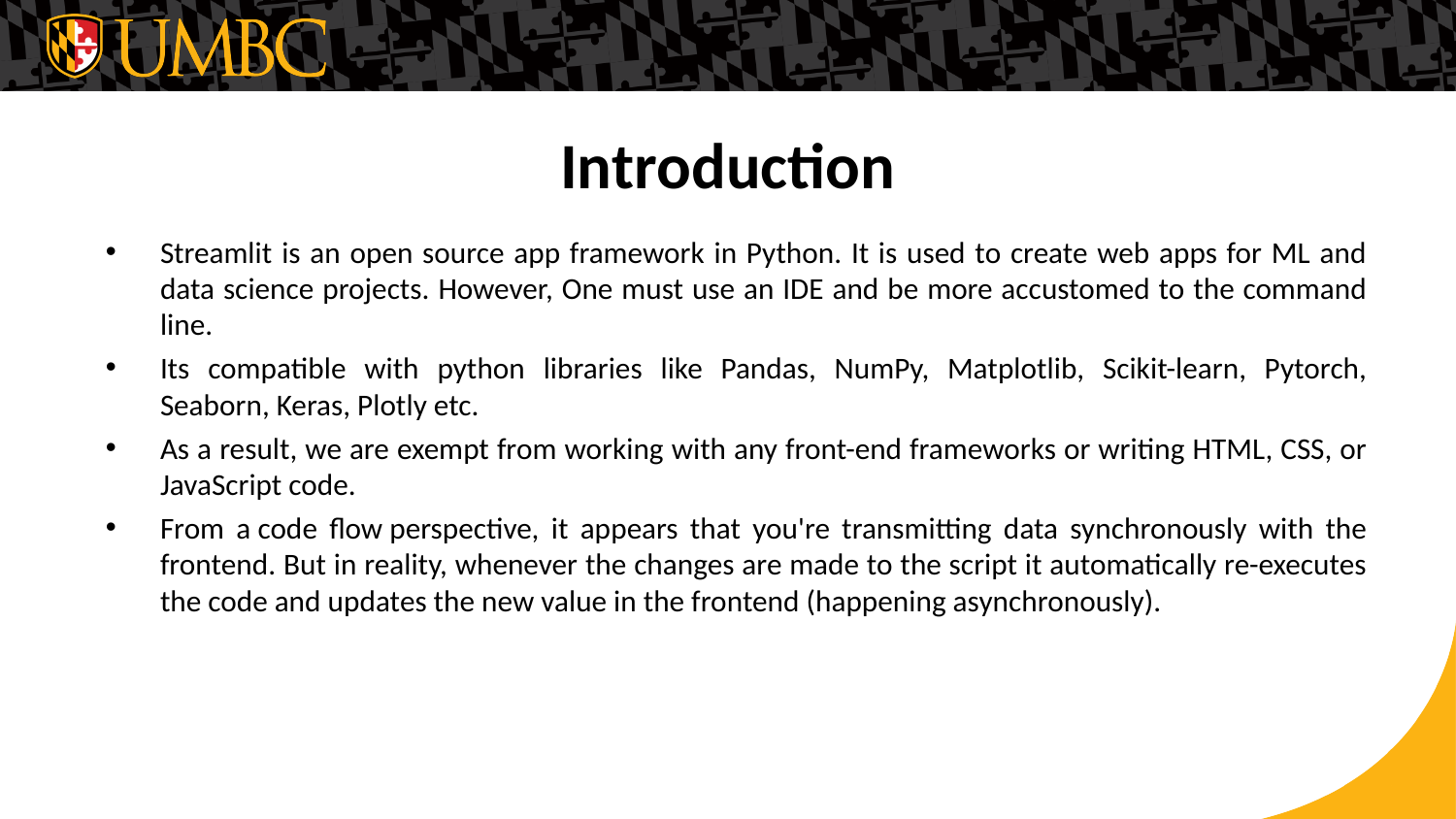

# Introduction
Streamlit is an open source app framework in Python. It is used to create web apps for ML and data science projects. However, One must use an IDE and be more accustomed to the command line.
Its compatible with python libraries like Pandas, NumPy, Matplotlib, Scikit-learn, Pytorch, Seaborn, Keras, Plotly etc.
As a result, we are exempt from working with any front-end frameworks or writing HTML, CSS, or JavaScript code.
From a code flow perspective, it appears that you're transmitting data synchronously with the frontend. But in reality, whenever the changes are made to the script it automatically re-executes the code and updates the new value in the frontend (happening asynchronously).